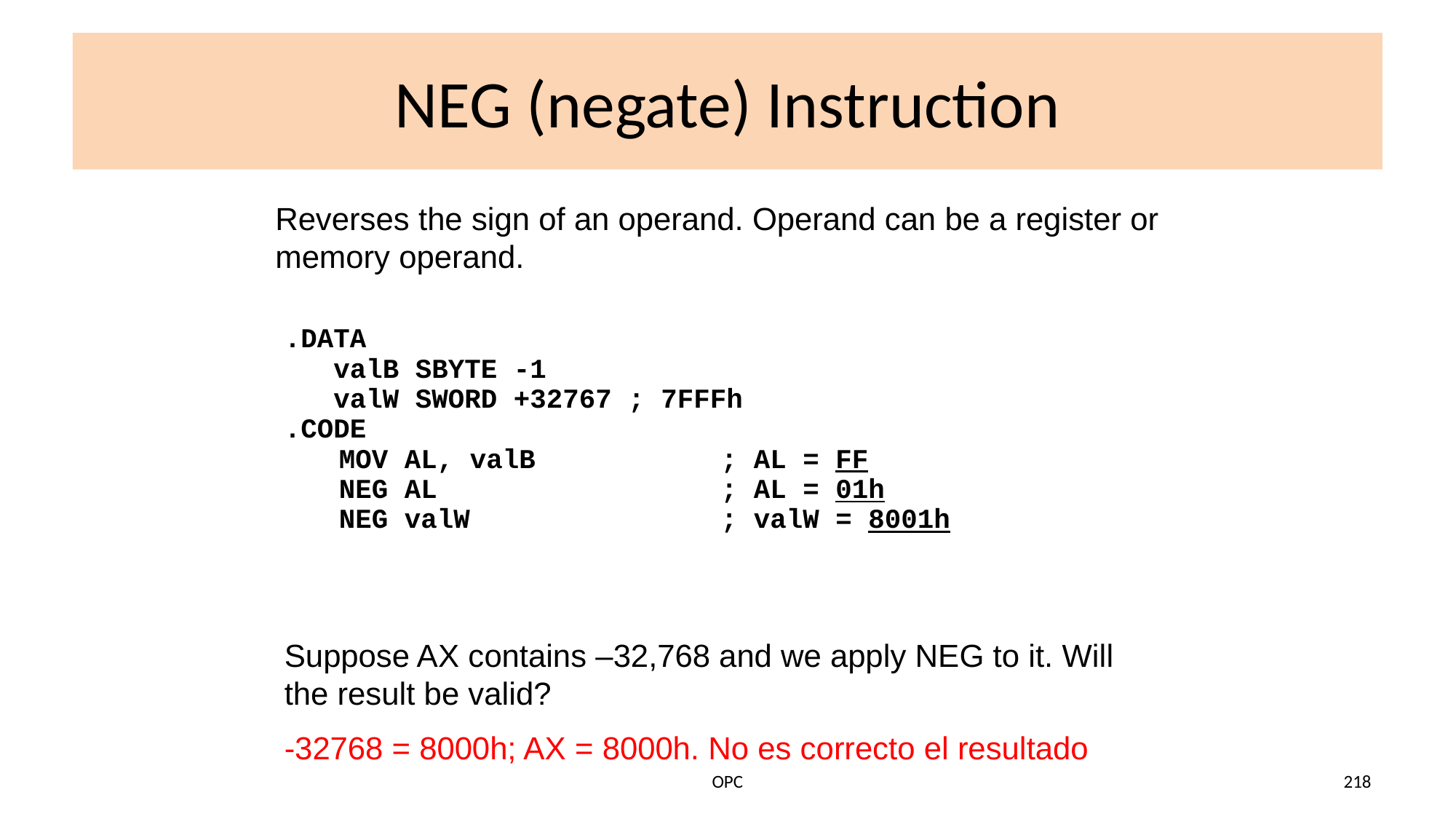

# NEG (negate) Instruction
Reverses the sign of an operand. Operand can be a register or memory operand.
.DATA
   valB SBYTE -1
   valW SWORD +32767 ; 7FFFh
.CODE
	MOV AL, valB	; AL = FF
	NEG AL	; AL = 01h
	NEG valW	; valW = 8001h
Suppose AX contains –32,768 and we apply NEG to it. Will the result be valid?
-32768 = 8000h; AX = 8000h. No es correcto el resultado
OPC
218